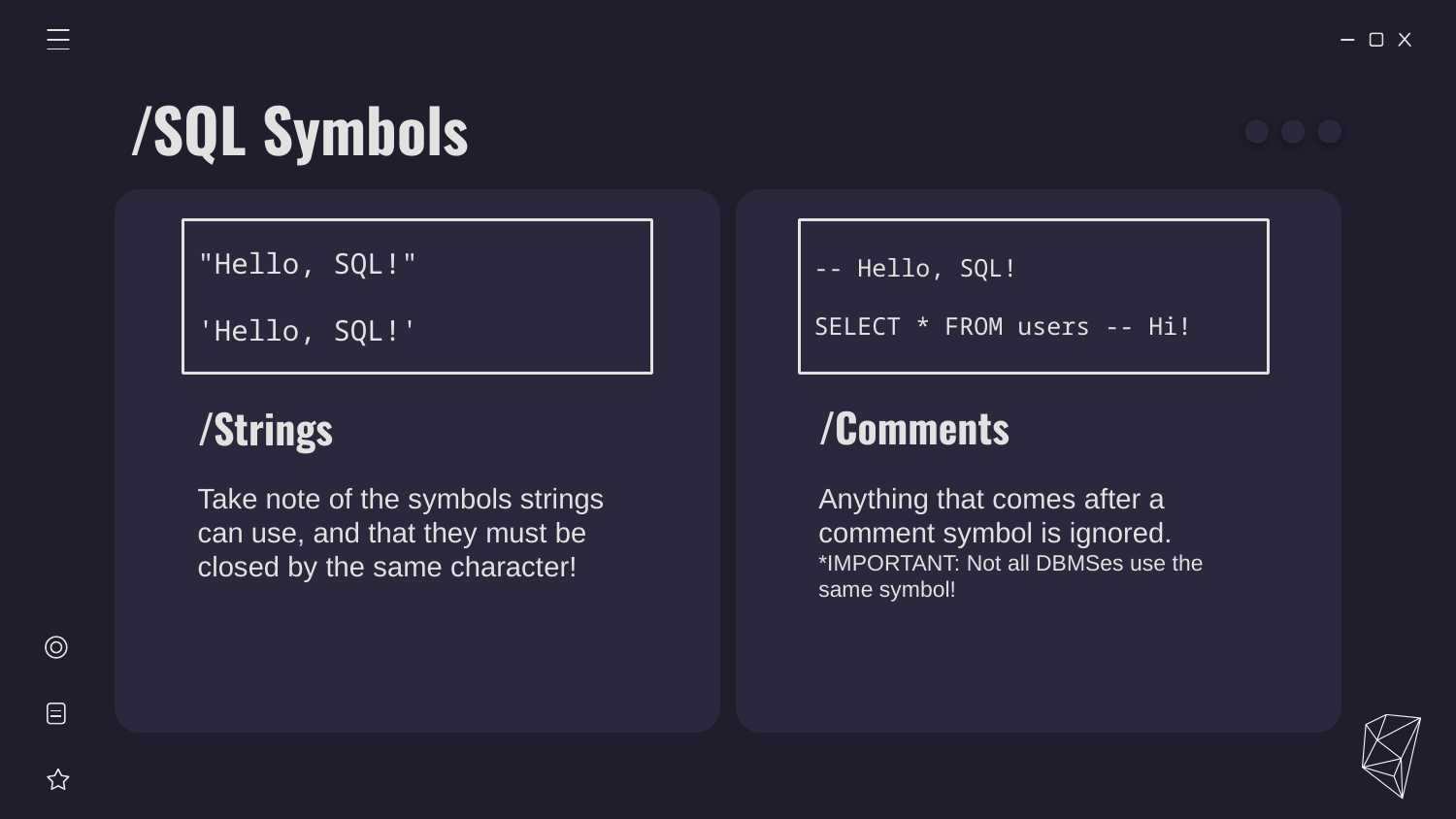

# /SQL Symbols

"Hello, SQL!"

'Hello, SQL!'
-- Hello, SQL!

SELECT * FROM users -- Hi!
/Comments
/Strings
Take note of the symbols strings can use, and that they must be closed by the same character!
Anything that comes after a comment symbol is ignored.
*IMPORTANT: Not all DBMSes use the same symbol!